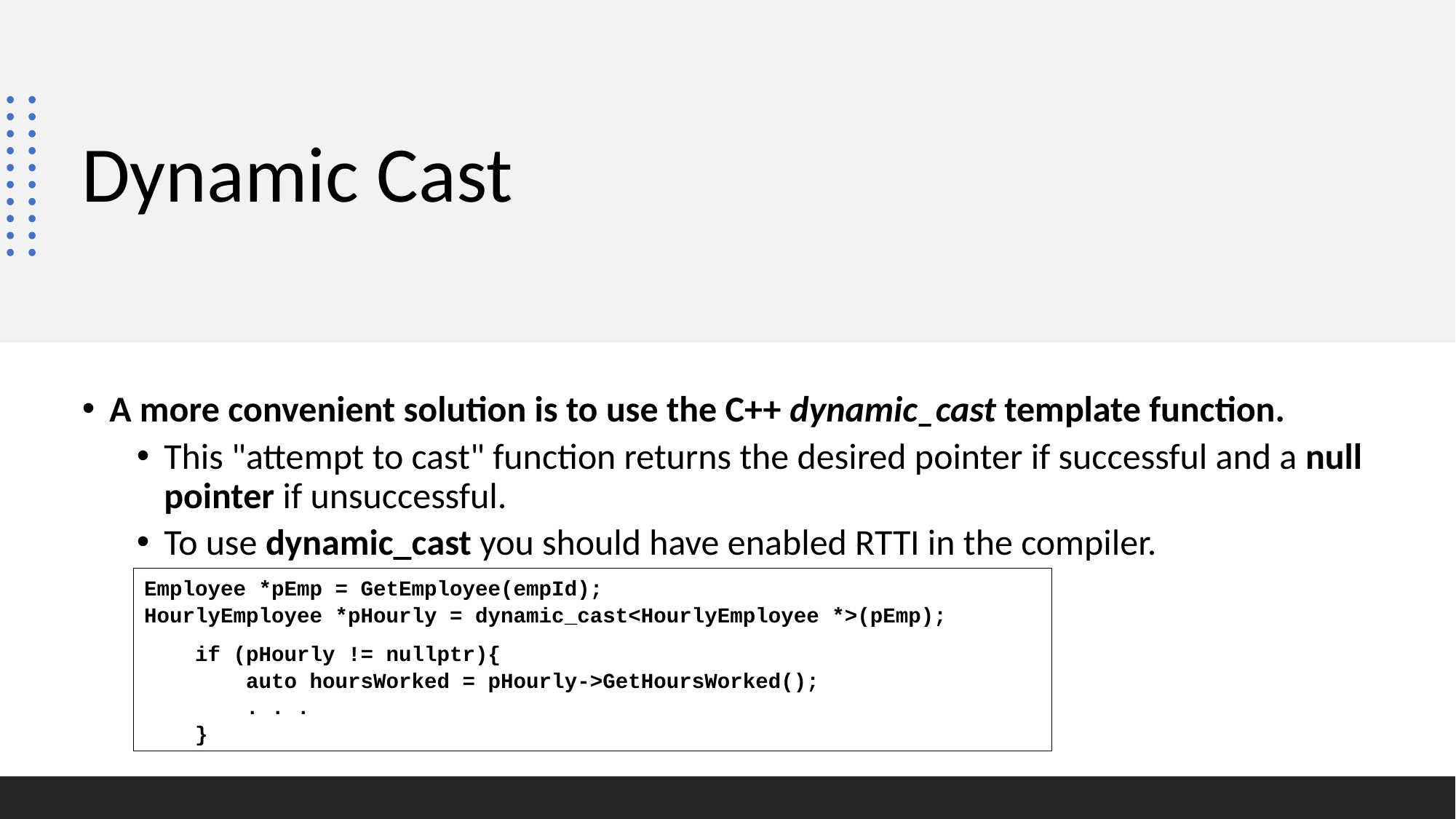

# Dynamic Cast

A more convenient solution is to use the C++ dynamic_cast template function.
This "attempt to cast" function returns the desired pointer if successful and a null pointer if unsuccessful.
To use dynamic_cast you should have enabled RTTI in the compiler.

Employee *pEmp = GetEmployee(empId);
HourlyEmployee *pHourly = dynamic_cast<HourlyEmployee *>(pEmp);
    if (pHourly != nullptr){
        auto hoursWorked = pHourly->GetHoursWorked();
        . . .
    }